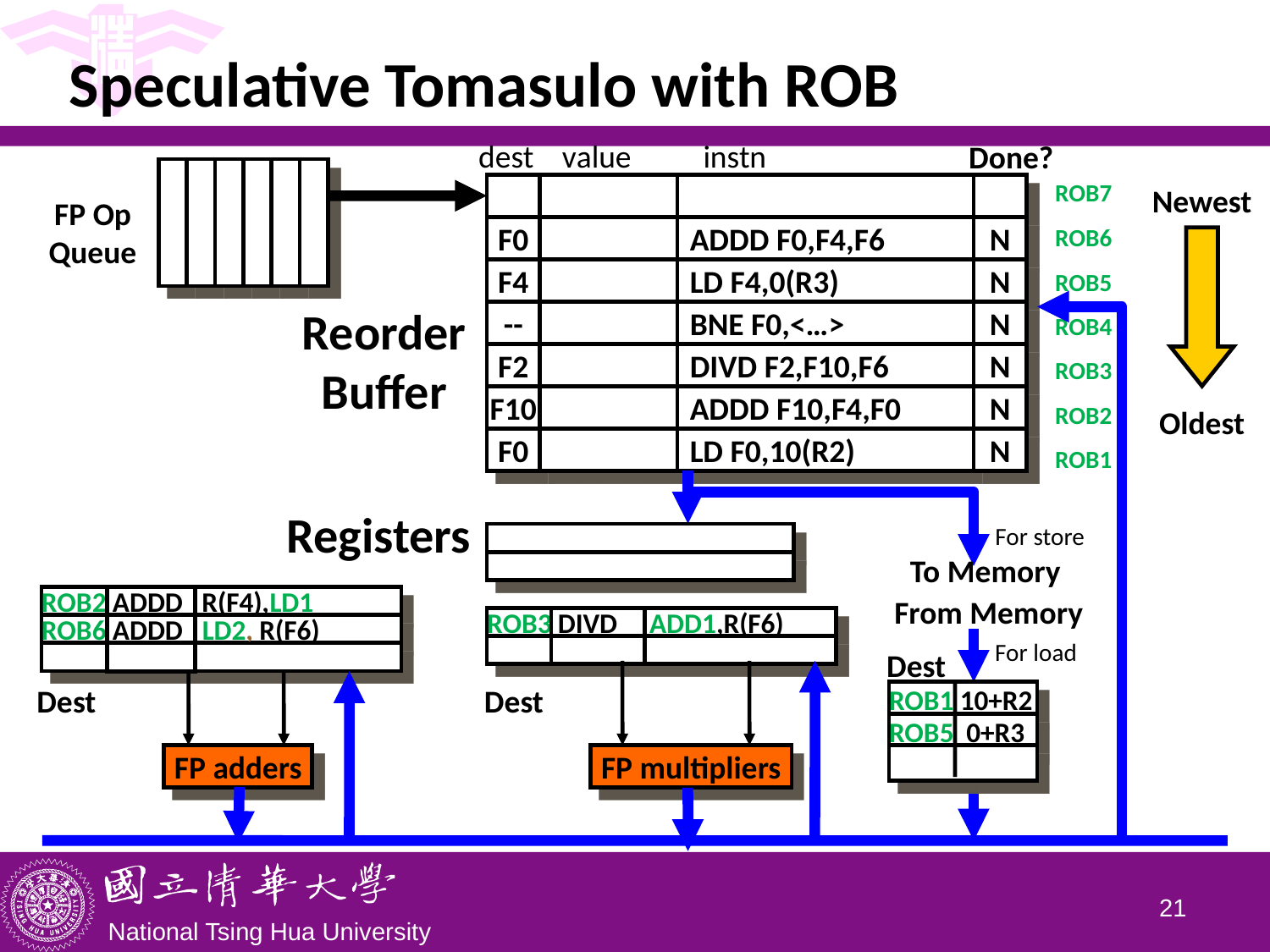

# Speculative Tomasulo with ROB
dest
value          instn
Done?

ROB7
ROB6
ROB5
ROB4
ROB3
ROB2
ROB1
Newest

F0

ADDD F0,F4,F6
N
F4

LD F4,0(R3)
N
--

BNE F0,<…>
N
F2

DIVD F2,F10,F6
N
F10

ADDD F10,F4,F0
N
F0

LD F0,10(R2)
N
FP Op
Queue

Reorder Buffer

Oldest

Registers
For store

To Memory
From Memory
ROB2 ADDD   R(F4),LD1

ROB3 DIVD     ADD1,R(F6)

ROB6 ADDD   LD2, R(F6)

For load
Dest

Dest
Dest
ROB1 10+R2

ROB5  0+R3

FP adders
FP multipliers

21